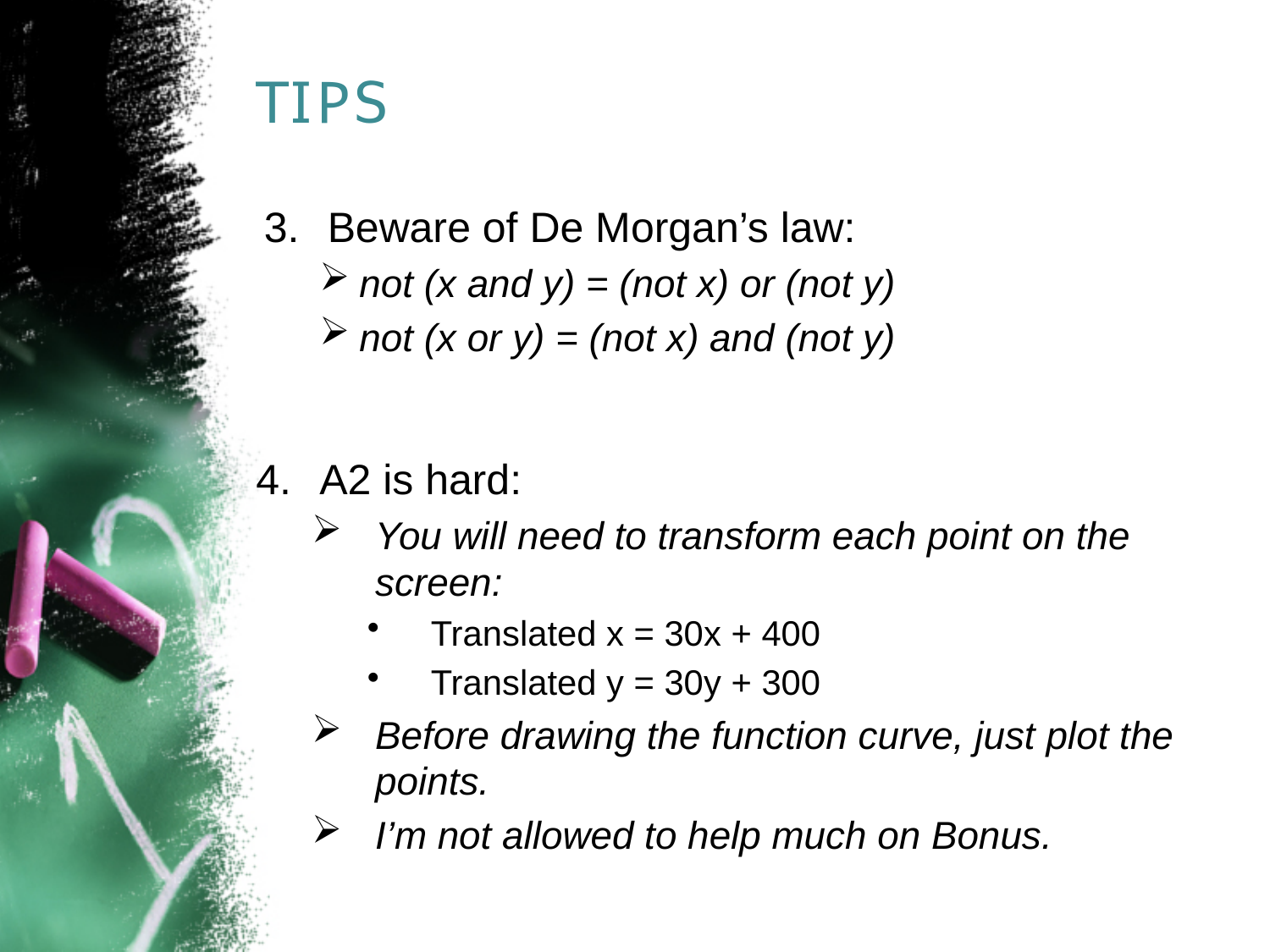

# TIPS
Beware of De Morgan’s law:
not (x and y) = (not x) or (not y)
not (x or y) = (not x) and (not y)

A2 is hard:
You will need to transform each point on the screen:
Translated x = 30x + 400
Translated y = 30y + 300
Before drawing the function curve, just plot the points.
I’m not allowed to help much on Bonus.